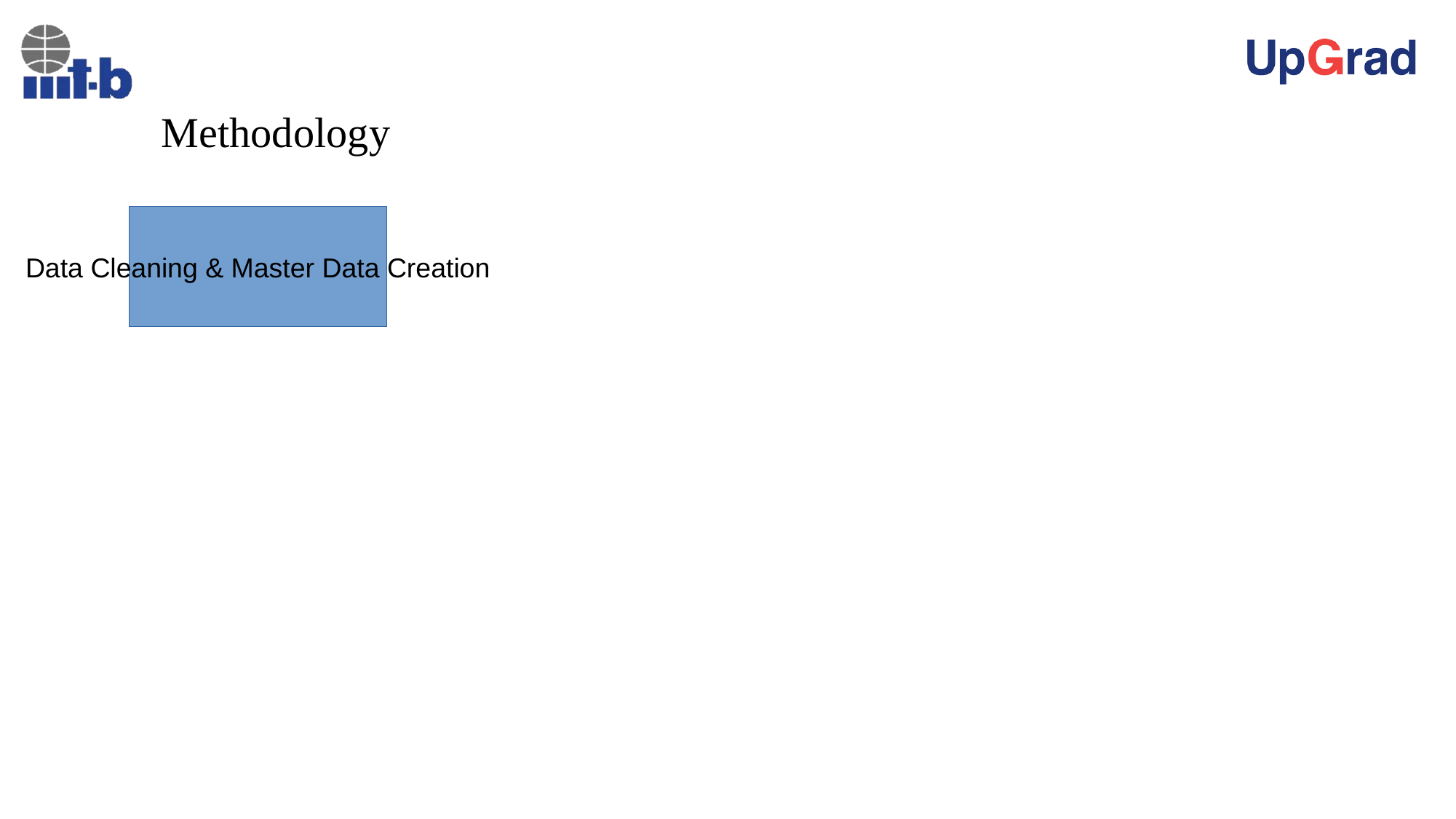

Methodology
Data Cleaning & Master Data Creation